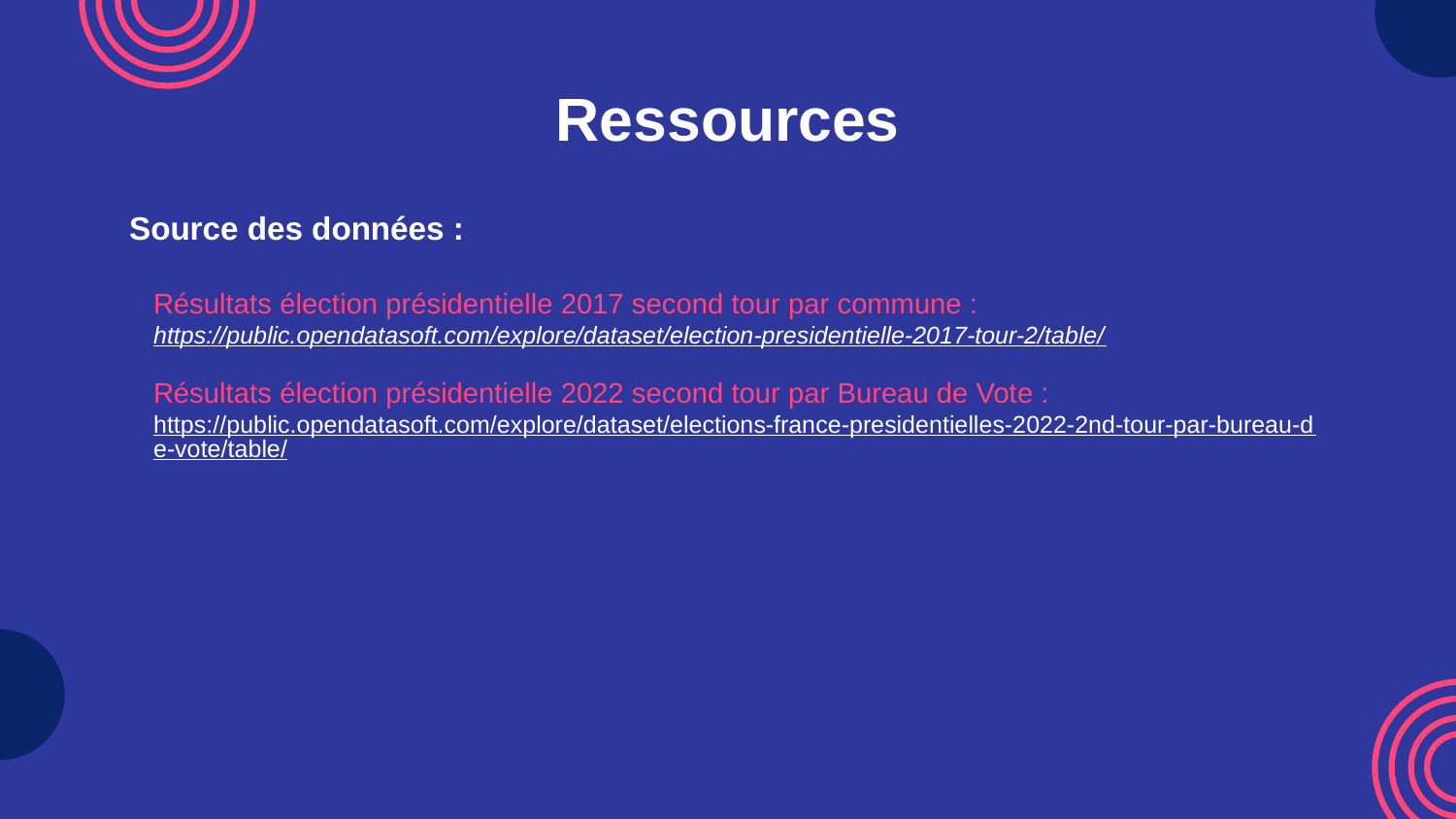

# Ressources
Source des données :

Résultats élection présidentielle 2017 second tour par commune :
https://public.opendatasoft.com/explore/dataset/election-presidentielle-2017-tour-2/table/

Résultats élection présidentielle 2022 second tour par Bureau de Vote :
https://public.opendatasoft.com/explore/dataset/elections-france-presidentielles-2022-2nd-tour-par-bureau-de-vote/table/